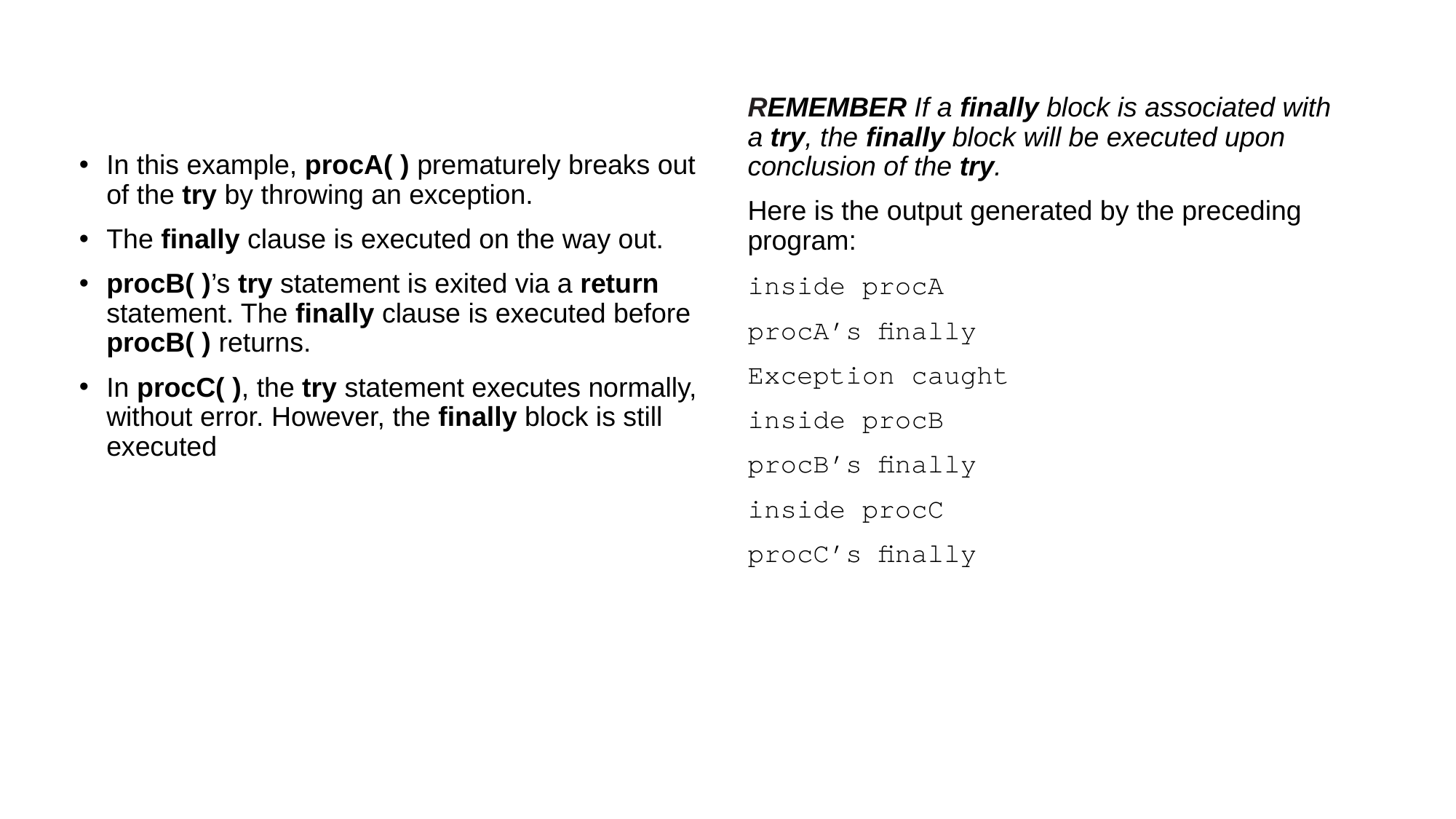

REMEMBER If a finally block is associated with a try, the finally block will be executed upon conclusion of the try.
Here is the output generated by the preceding program:
inside procA
procA’s finally
Exception caught
inside procB
procB’s finally
inside procC
procC’s finally
In this example, procA( ) prematurely breaks out of the try by throwing an exception.
The finally clause is executed on the way out.
procB( )’s try statement is exited via a return statement. The finally clause is executed before procB( ) returns.
In procC( ), the try statement executes normally, without error. However, the finally block is still executed